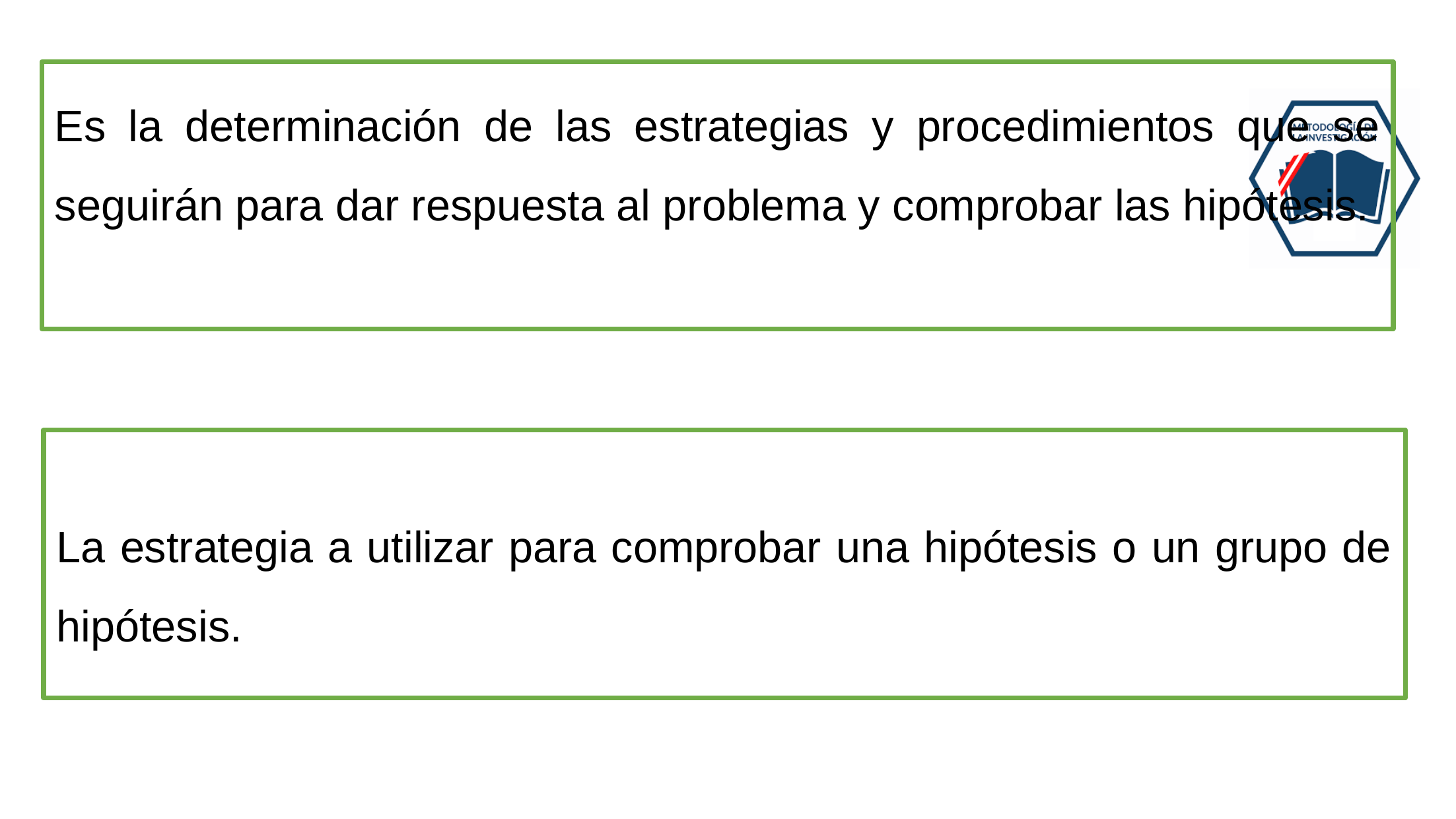

Diseño Metodológico
Es la determinación de las estrategias y procedimientos que se seguirán para dar respuesta al problema y comprobar las hipótesis.

La estrategia a utilizar para comprobar una hipótesis o un grupo de hipótesis.